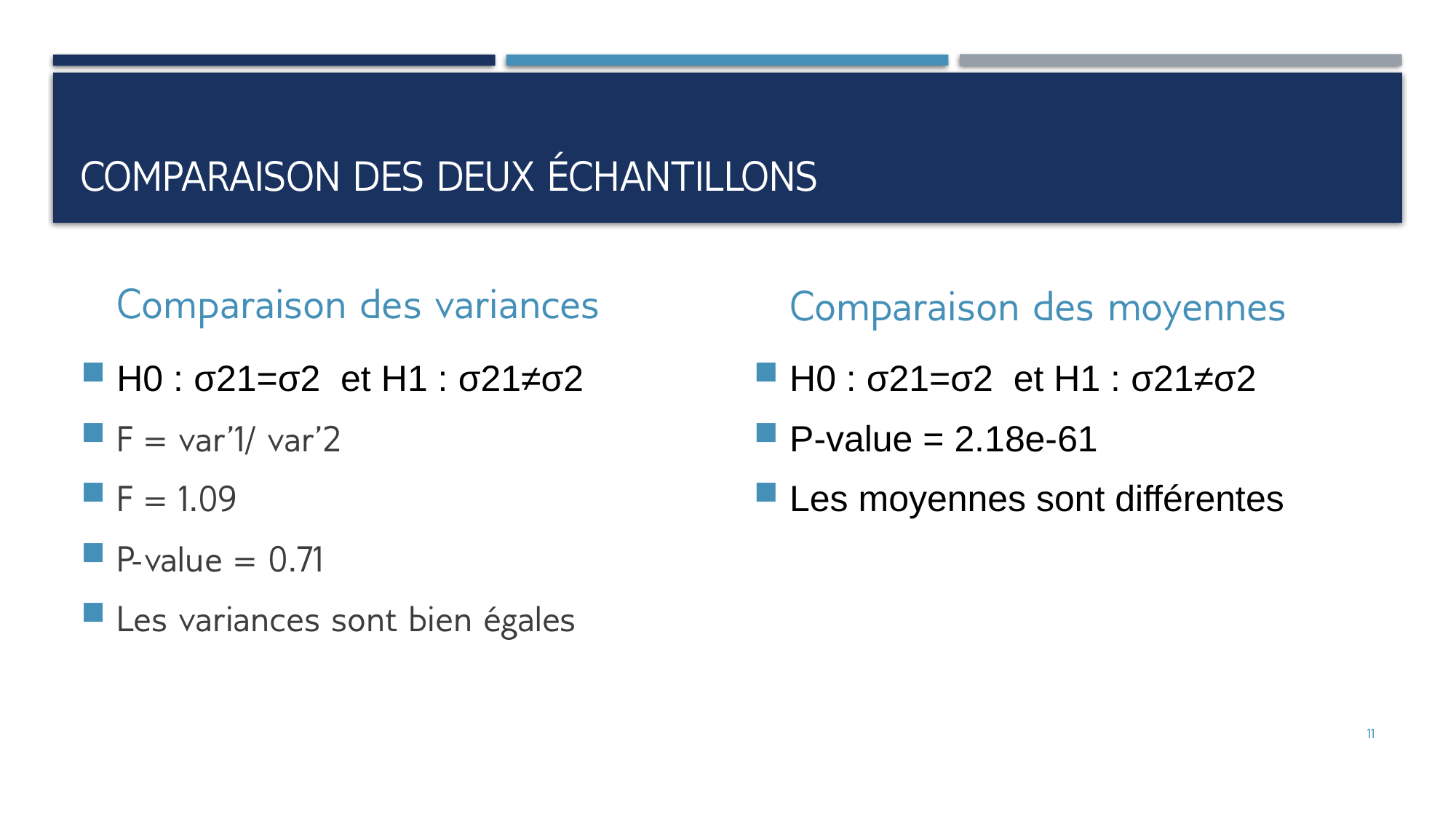

# Comparaison des deux échantillons
Comparaison des variances
Comparaison des moyennes
H0 : σ21=σ2  et H1 : σ21≠σ2
F = var’1/ var’2
F = 1.09
P-value = 0.71
Les variances sont bien égales

H0 : σ21=σ2  et H1 : σ21≠σ2
P-value = 2.18e-61
Les moyennes sont différentes
11